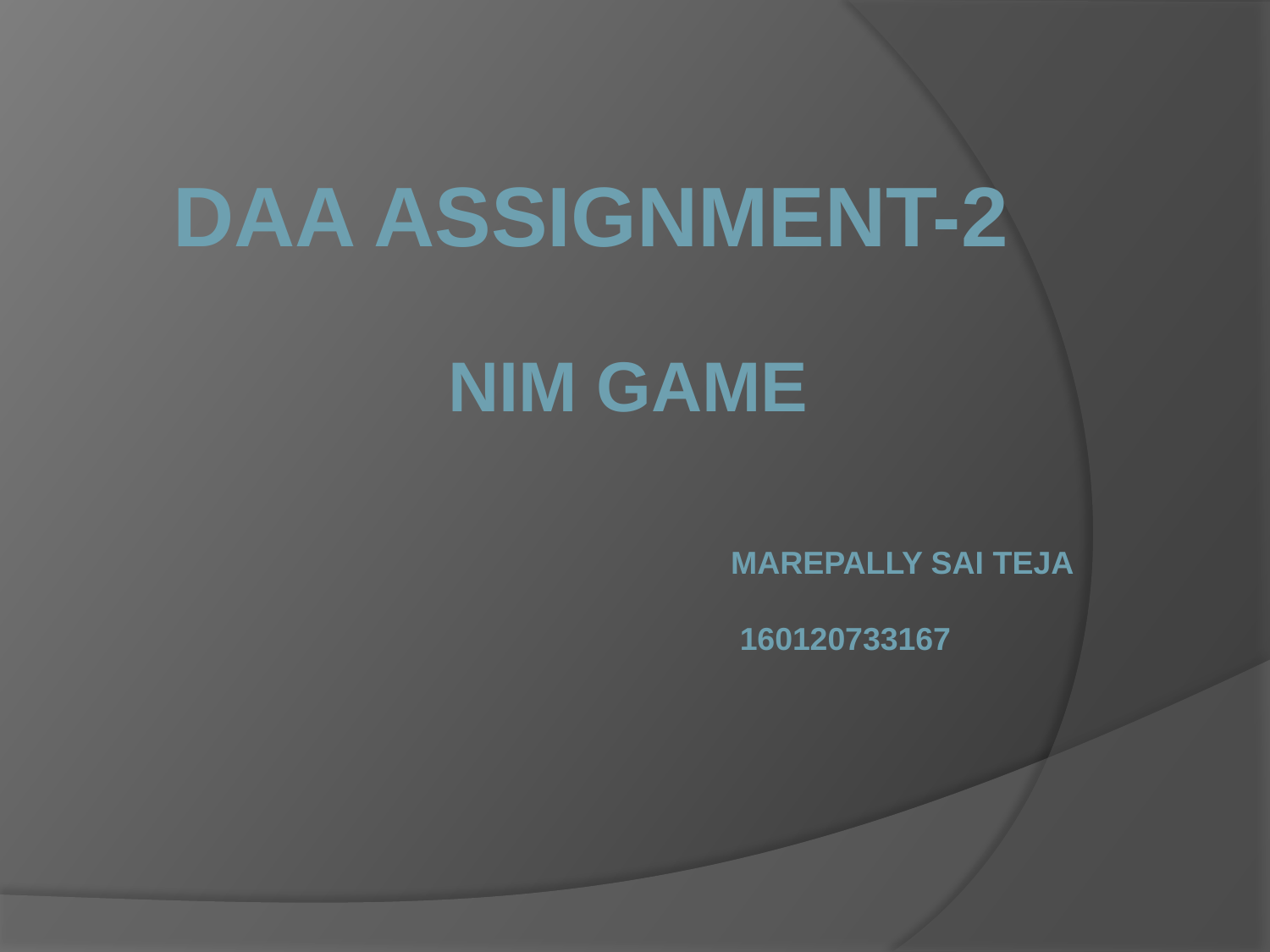

# DAA ASSIGNMENT-2
NIM GAME
      MAREPALLY SAI TEJA

       160120733167